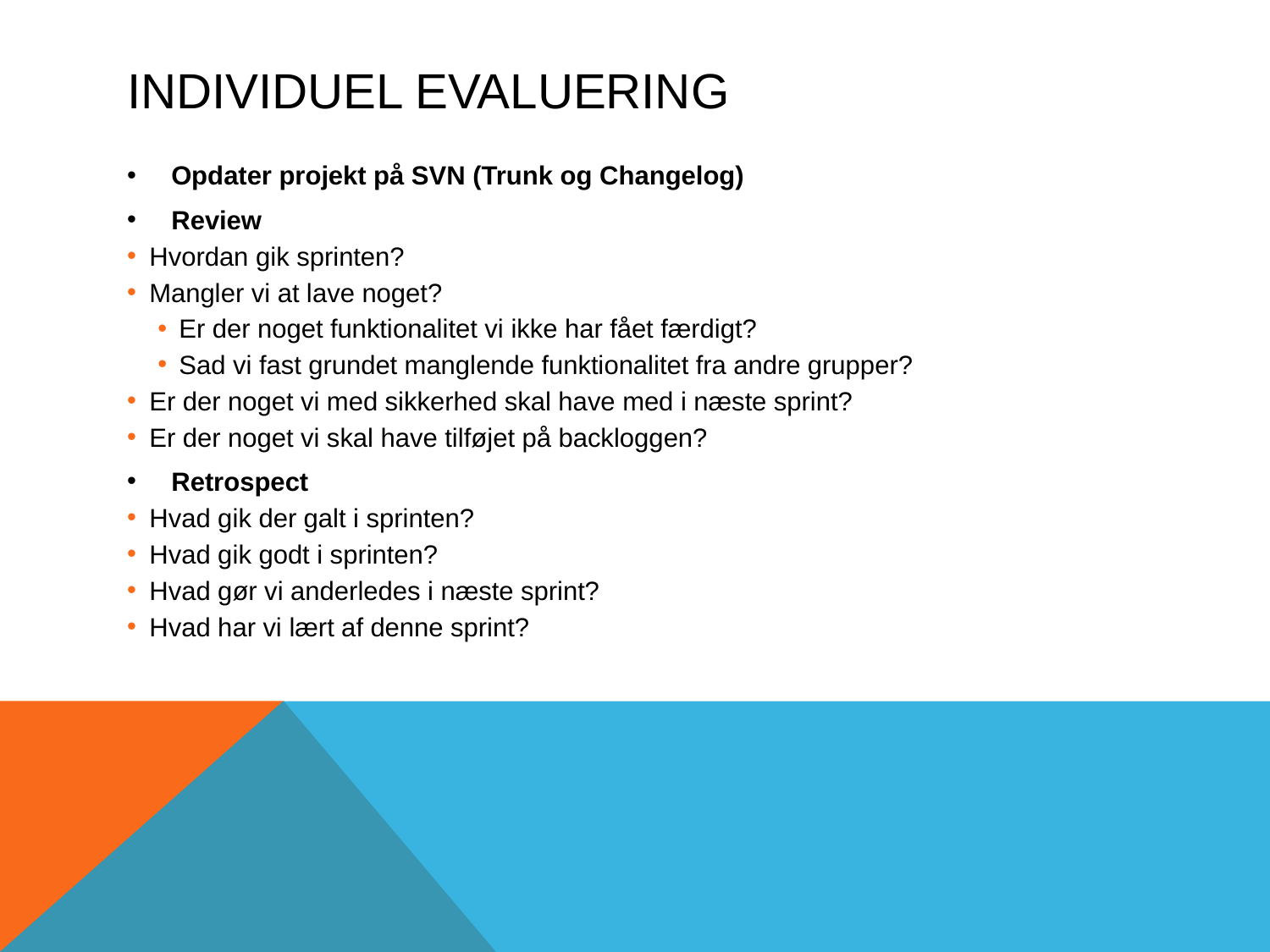

# Individuel Evaluering
Opdater projekt på SVN (Trunk og Changelog)
Review
Hvordan gik sprinten?
Mangler vi at lave noget?
Er der noget funktionalitet vi ikke har fået færdigt?
Sad vi fast grundet manglende funktionalitet fra andre grupper?
Er der noget vi med sikkerhed skal have med i næste sprint?
Er der noget vi skal have tilføjet på backloggen?
Retrospect
Hvad gik der galt i sprinten?
Hvad gik godt i sprinten?
Hvad gør vi anderledes i næste sprint?
Hvad har vi lært af denne sprint?